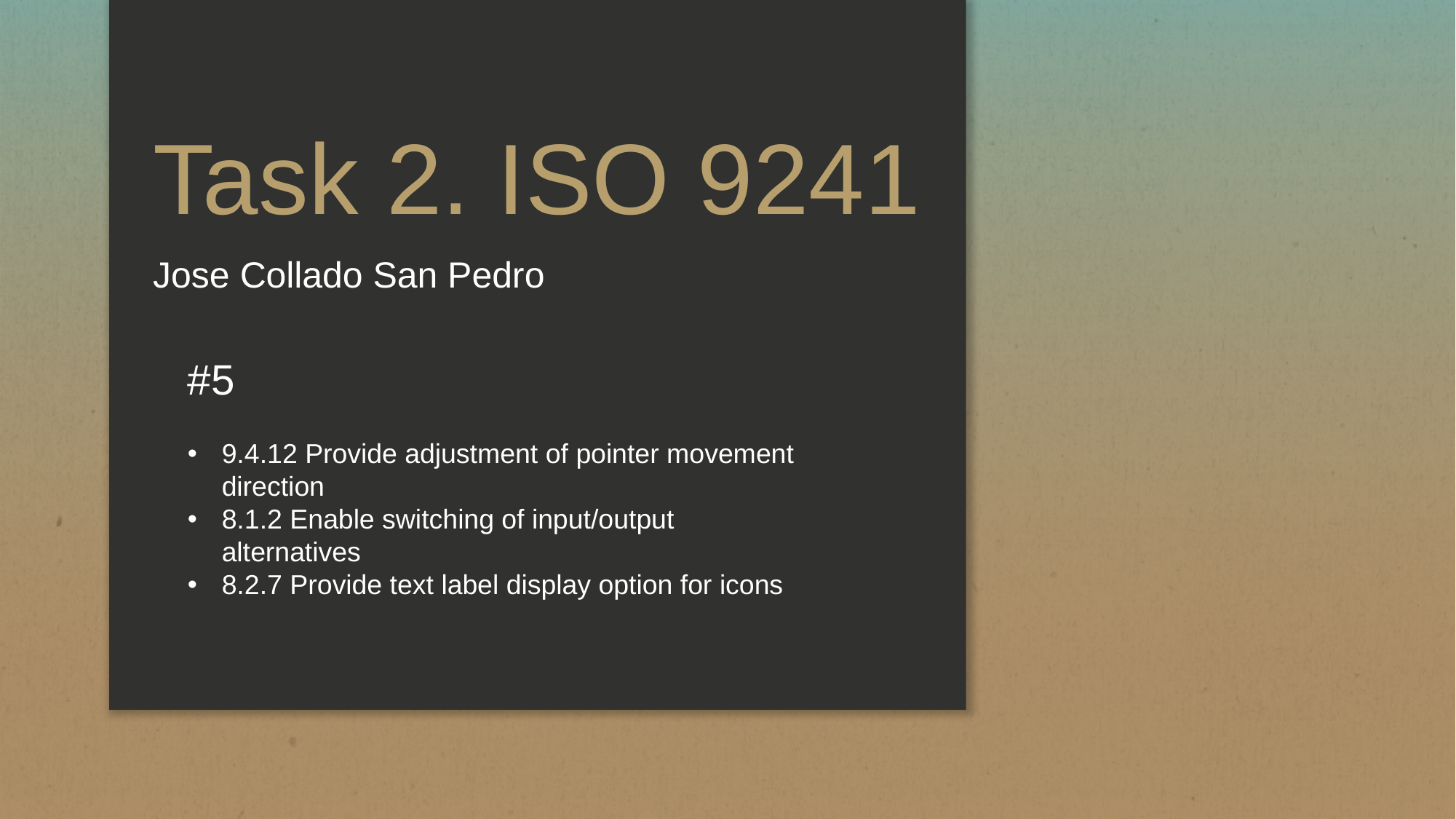

# Task 2. ISO 9241
Jose Collado San Pedro
#5

9.4.12 Provide adjustment of pointer movement direction
8.1.2 Enable switching of input/output alternatives
8.2.7 Provide text label display option for icons